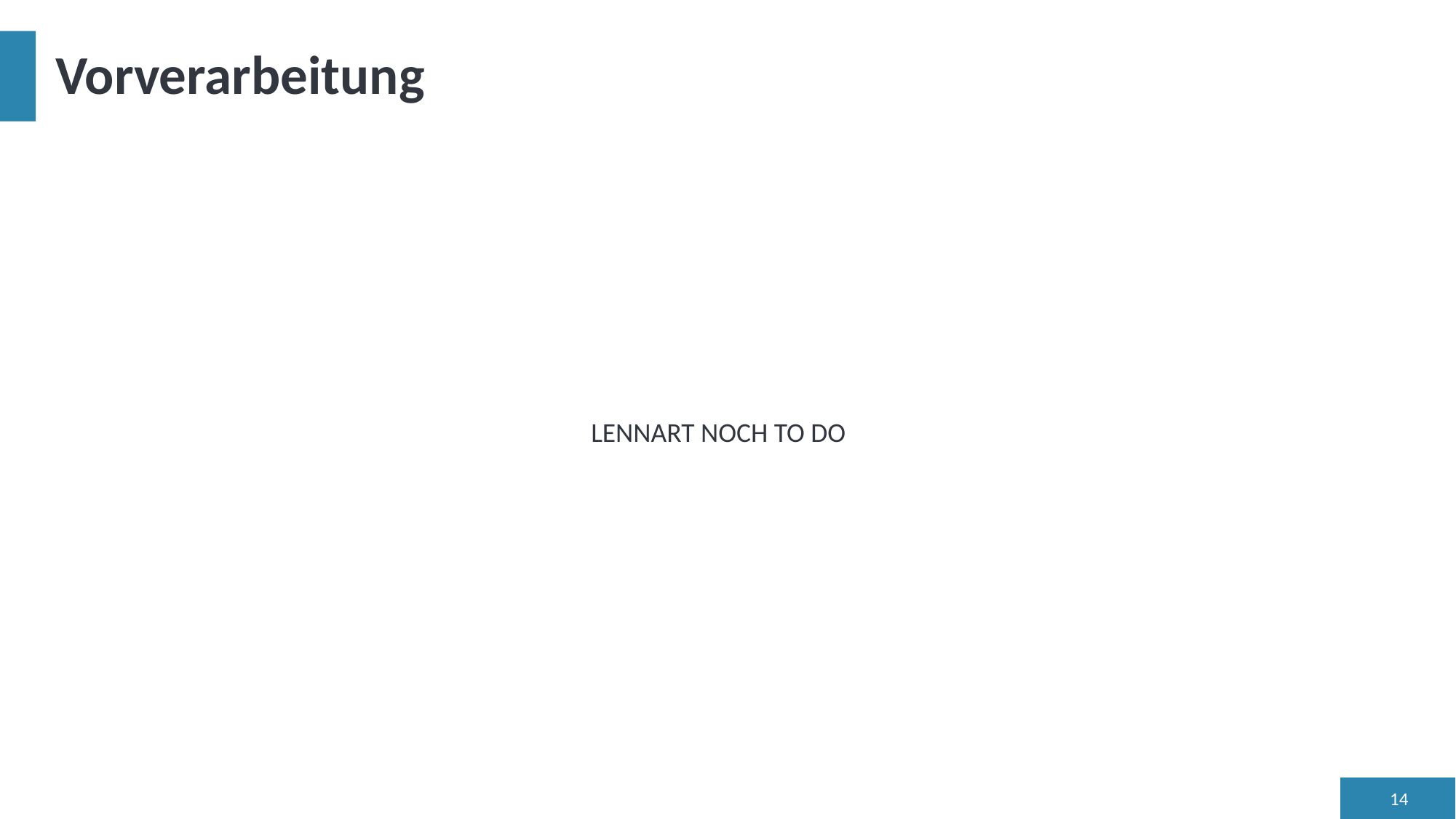

# Vorverarbeitung
LENNART NOCH TO DO
14